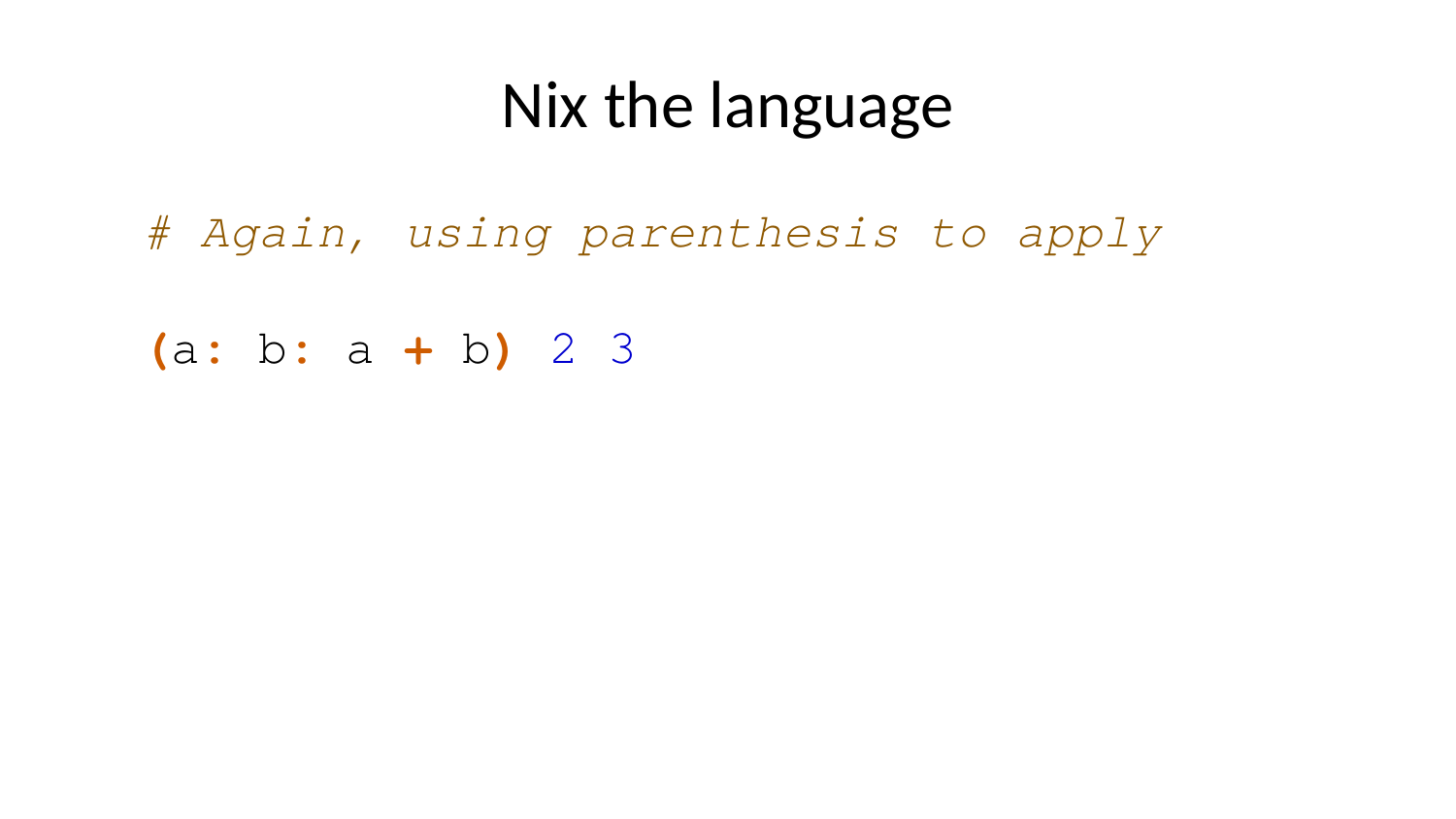

# Nix the language
# Again, using parenthesis to apply (a: b: a + b) 2 3